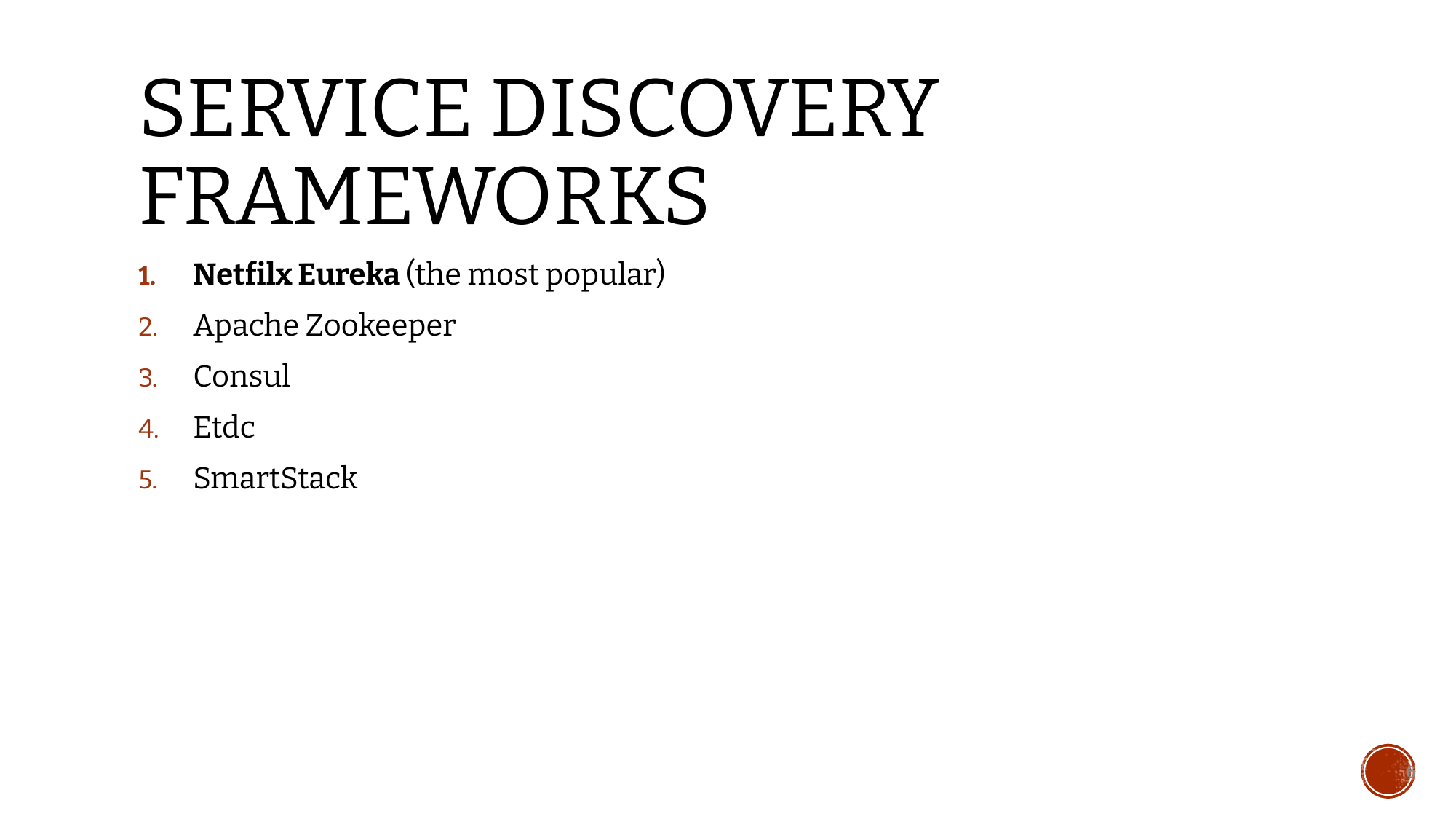

# Service Discovery Frameworks
Netfilx Eureka (the most popular)
Apache Zookeeper
Consul
Etdc
SmartStack

6